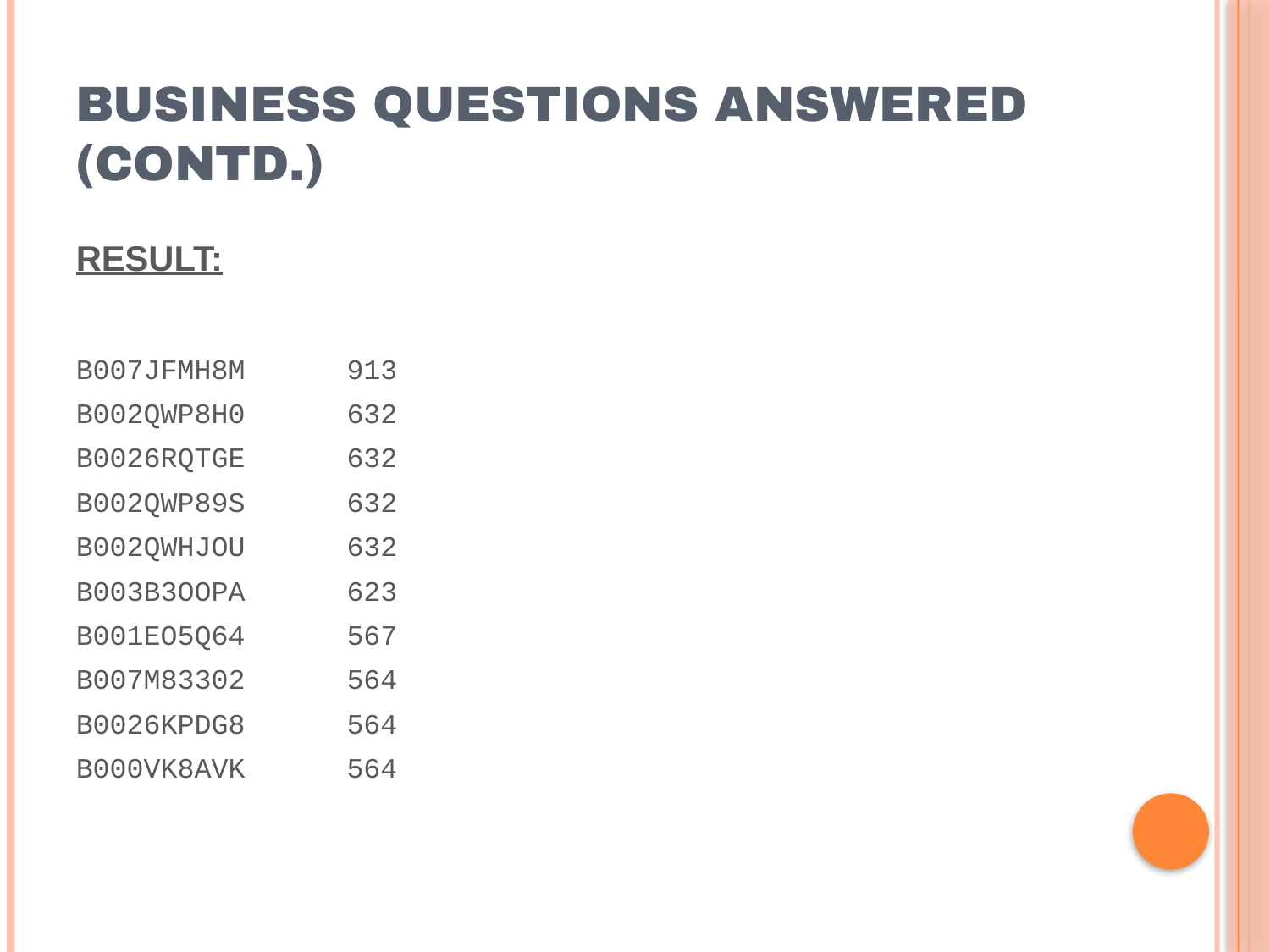

# Business Questions Answered (contd.)
RESULT:

B007JFMH8M      913
B002QWP8H0      632
B0026RQTGE      632
B002QWP89S      632
B002QWHJOU      632
B003B3OOPA      623
B001EO5Q64      567
B007M83302      564
B0026KPDG8      564
B000VK8AVK      564